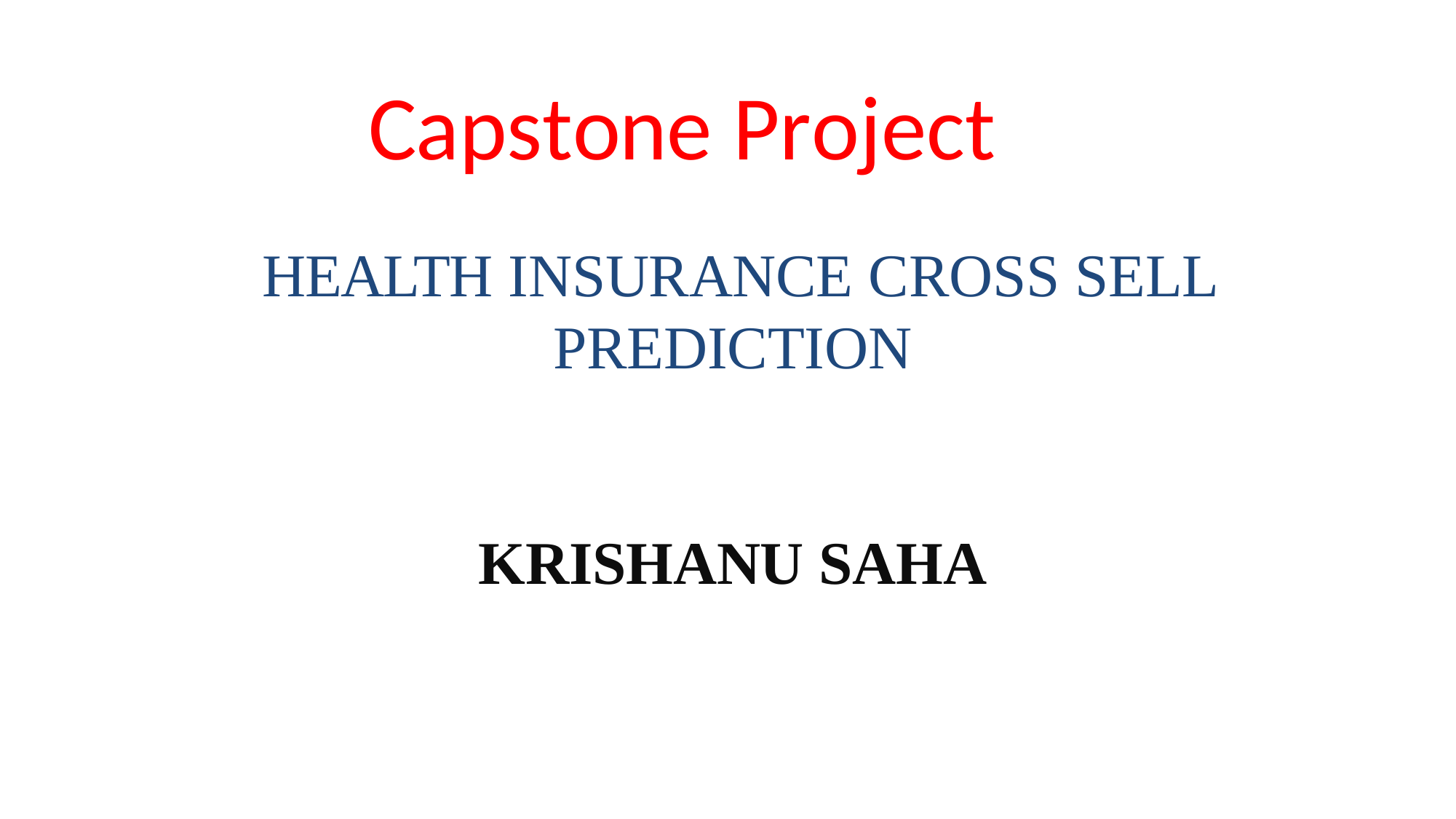

# Capstone Project
HEALTH INSURANCE CROSS SELL
PREDICTION

KRISHANU SAHA